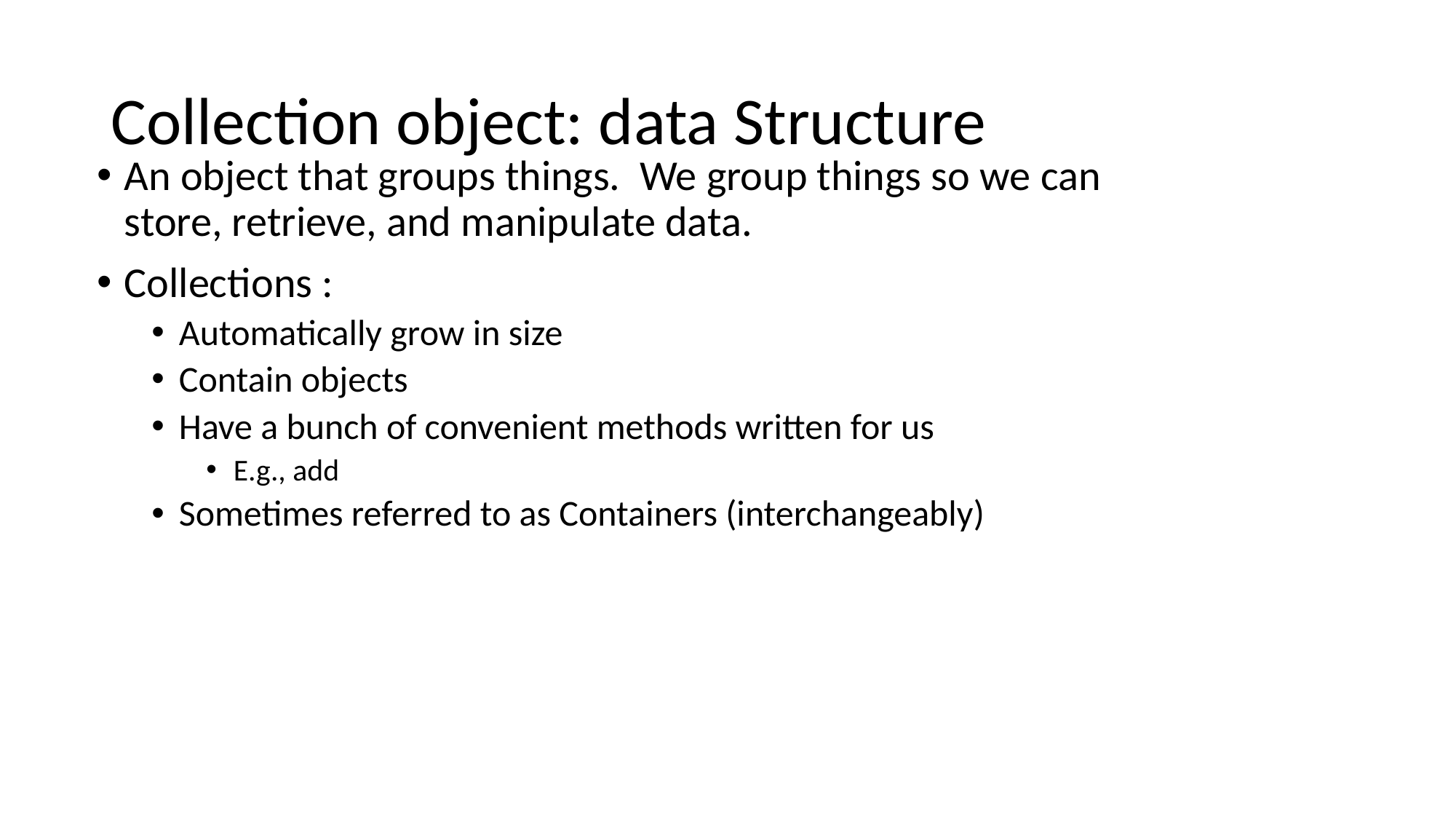

# Collection object: data Structure
An object that groups things.  We group things so we can store, retrieve, and manipulate data.
Collections :
Automatically grow in size
Contain objects
Have a bunch of convenient methods written for us
E.g., add
Sometimes referred to as Containers (interchangeably)